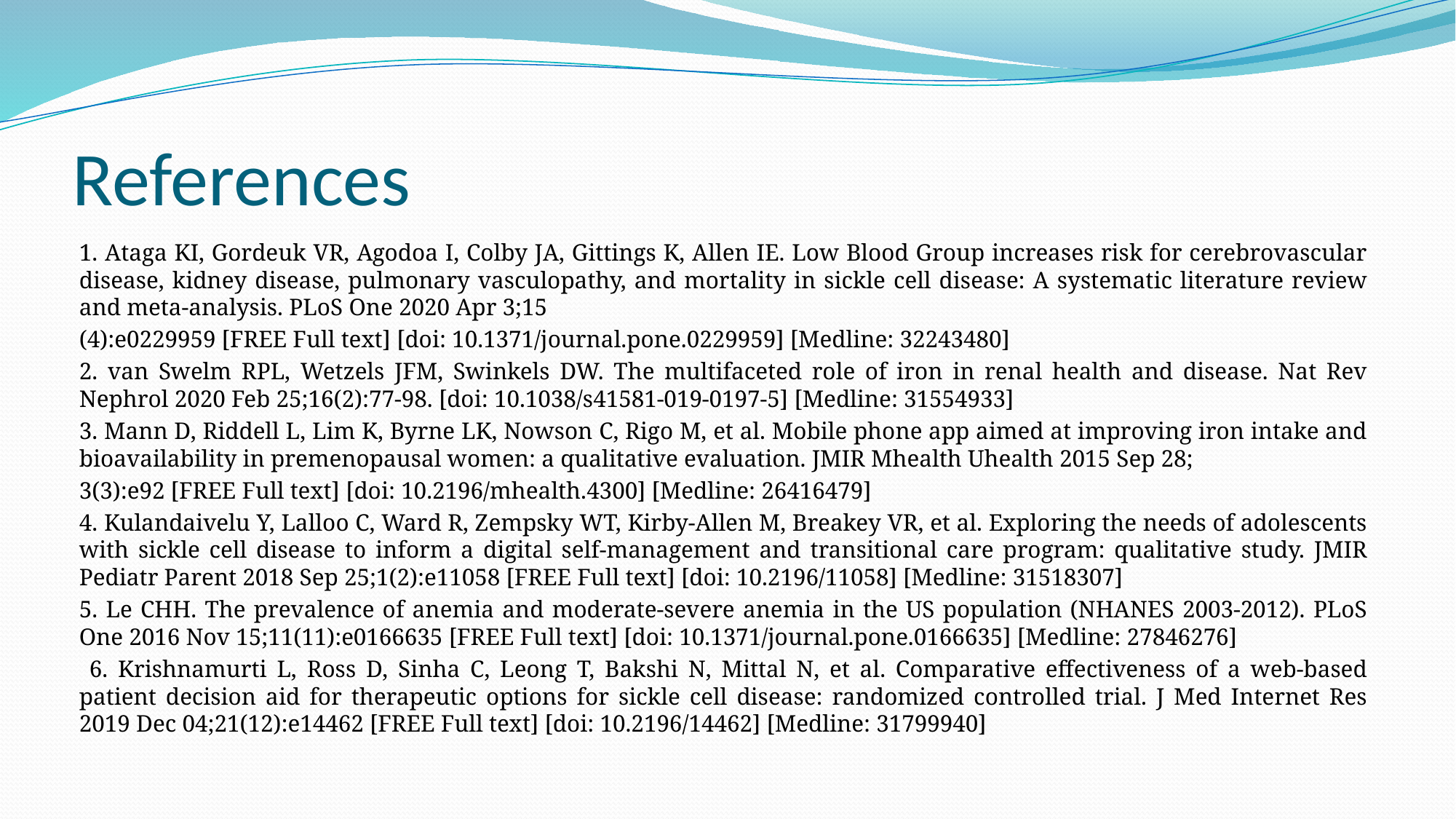

# References
1. Ataga KI, Gordeuk VR, Agodoa I, Colby JA, Gittings K, Allen IE. Low Blood Group increases risk for cerebrovascular disease, kidney disease, pulmonary vasculopathy, and mortality in sickle cell disease: A systematic literature review and meta-analysis. PLoS One 2020 Apr 3;15
(4):e0229959 [FREE Full text] [doi: 10.1371/journal.pone.0229959] [Medline: 32243480]
2. van Swelm RPL, Wetzels JFM, Swinkels DW. The multifaceted role of iron in renal health and disease. Nat Rev Nephrol 2020 Feb 25;16(2):77-98. [doi: 10.1038/s41581-019-0197-5] [Medline: 31554933]
3. Mann D, Riddell L, Lim K, Byrne LK, Nowson C, Rigo M, et al. Mobile phone app aimed at improving iron intake and bioavailability in premenopausal women: a qualitative evaluation. JMIR Mhealth Uhealth 2015 Sep 28;
3(3):e92 [FREE Full text] [doi: 10.2196/mhealth.4300] [Medline: 26416479]
4. Kulandaivelu Y, Lalloo C, Ward R, Zempsky WT, Kirby-Allen M, Breakey VR, et al. Exploring the needs of adolescents with sickle cell disease to inform a digital self-management and transitional care program: qualitative study. JMIR Pediatr Parent 2018 Sep 25;1(2):e11058 [FREE Full text] [doi: 10.2196/11058] [Medline: 31518307]
5. Le CHH. The prevalence of anemia and moderate-severe anemia in the US population (NHANES 2003-2012). PLoS One 2016 Nov 15;11(11):e0166635 [FREE Full text] [doi: 10.1371/journal.pone.0166635] [Medline: 27846276]
 6. Krishnamurti L, Ross D, Sinha C, Leong T, Bakshi N, Mittal N, et al. Comparative effectiveness of a web-based patient decision aid for therapeutic options for sickle cell disease: randomized controlled trial. J Med Internet Res 2019 Dec 04;21(12):e14462 [FREE Full text] [doi: 10.2196/14462] [Medline: 31799940]